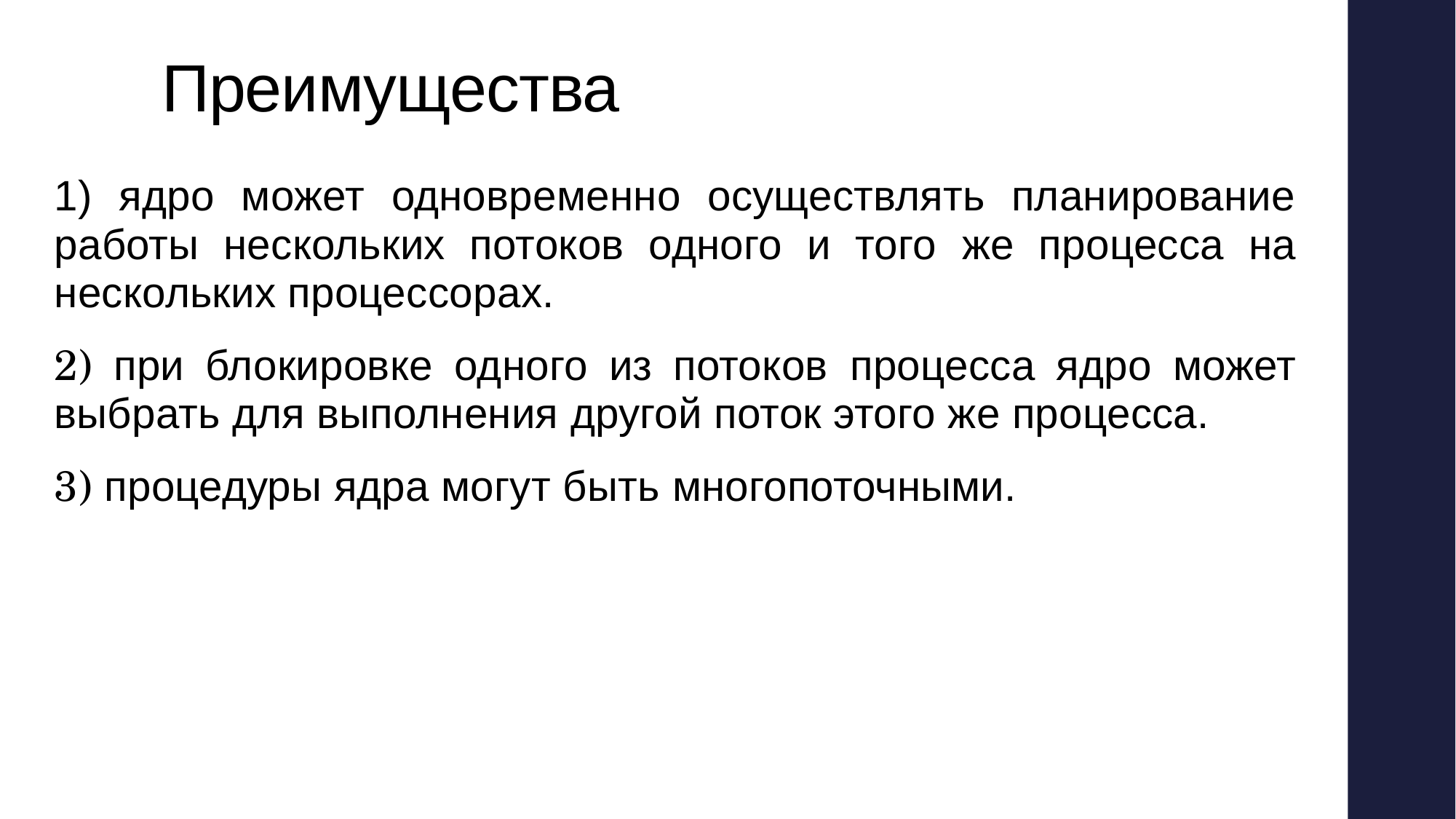

# Преимущества
1) ядро может одновременно осуществлять планирование работы нескольких потоков одного и того же процесса на нескольких процессорах.
2) при блокировке одного из потоков процесса ядро может выбрать для выполнения другой поток этого же процесса.
3) процедуры ядра могут быть многопоточными.